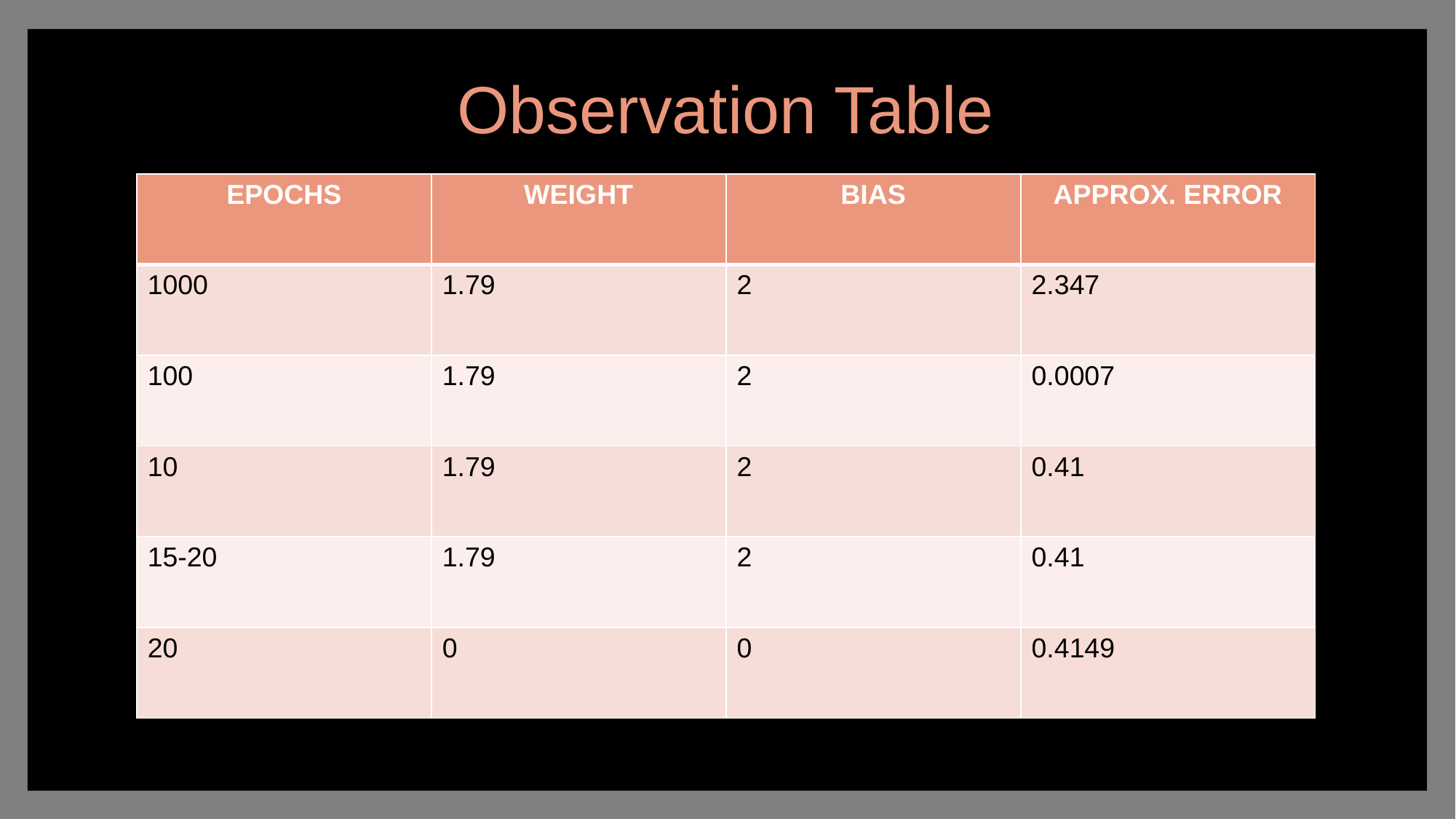

# Observation Table
| EPOCHS | WEIGHT | BIAS | APPROX. ERROR |
| --- | --- | --- | --- |
| 1000 | 1.79 | 2 | 2.347 |
| 100 | 1.79 | 2 | 0.0007 |
| 10 | 1.79 | 2 | 0.41 |
| 15-20 | 1.79 | 2 | 0.41 |
| 20 | 0 | 0 | 0.4149 |